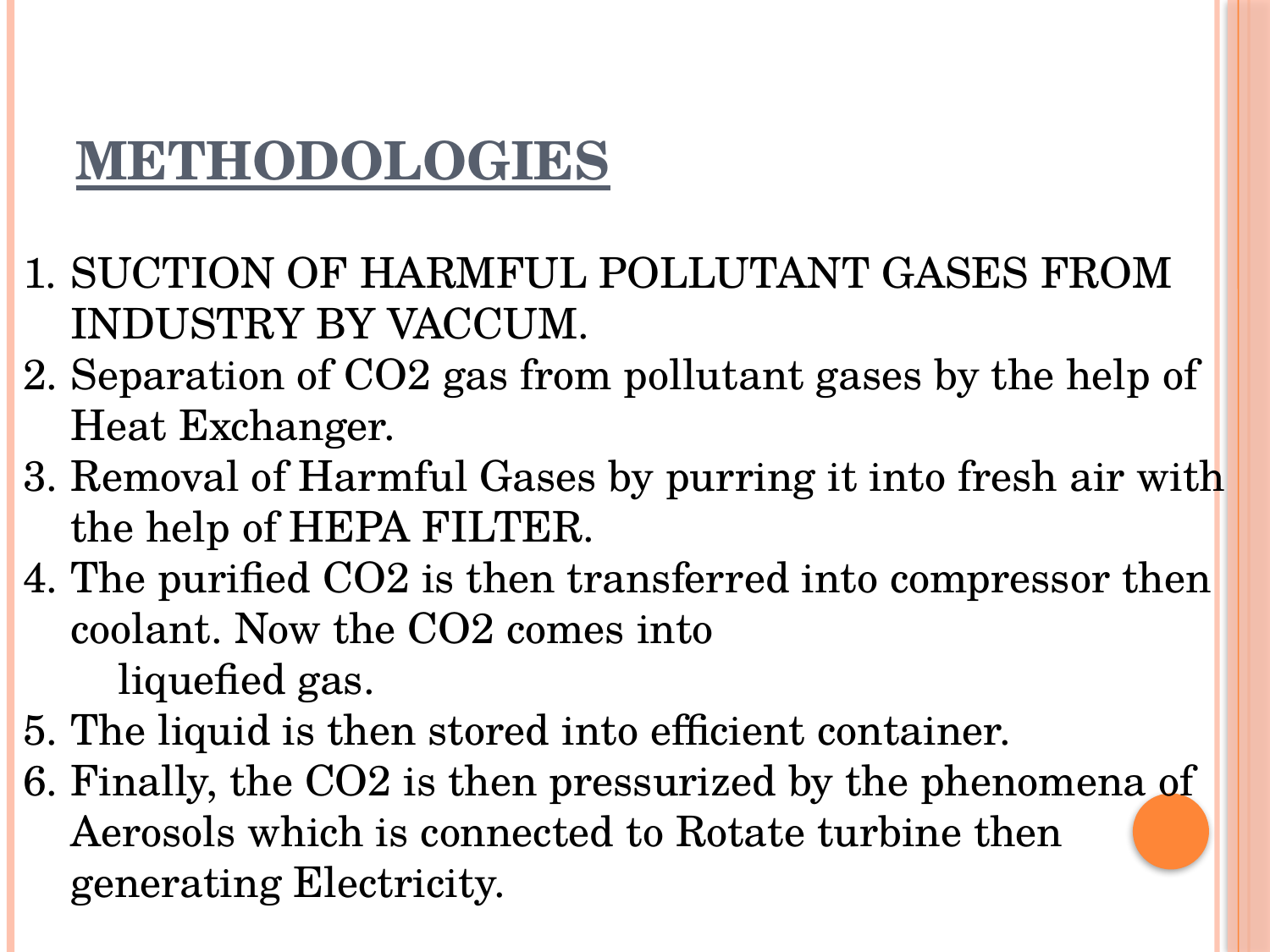

# Methodologies
SUCTION OF HARMFUL POLLUTANT GASES FROM INDUSTRY BY VACCUM.
Separation of CO2 gas from pollutant gases by the help of Heat Exchanger.
Removal of Harmful Gases by purring it into fresh air with the help of HEPA FILTER.
The purified CO2 is then transferred into compressor then coolant. Now the CO2 comes into
        liquefied gas.
The liquid is then stored into efficient container.
Finally, the CO2 is then pressurized by the phenomena of Aerosols which is connected to Rotate turbine then generating Electricity.